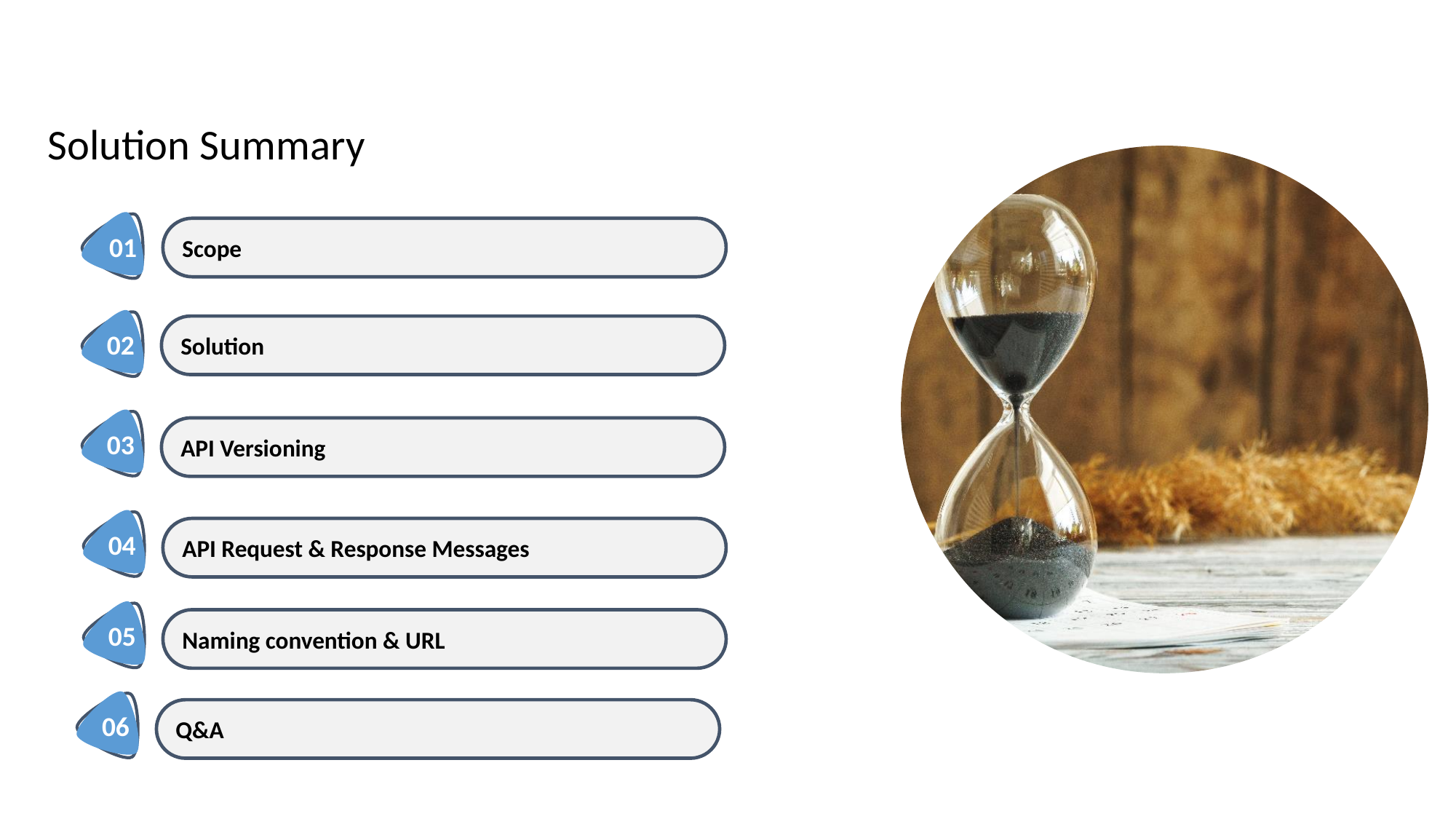

# Solution Summary

01
02
Scope

02
02
Solution

03
02
API Versioning

04
02
API Request & Response Messages

05
02
Naming convention & URL

06
02
Q&A